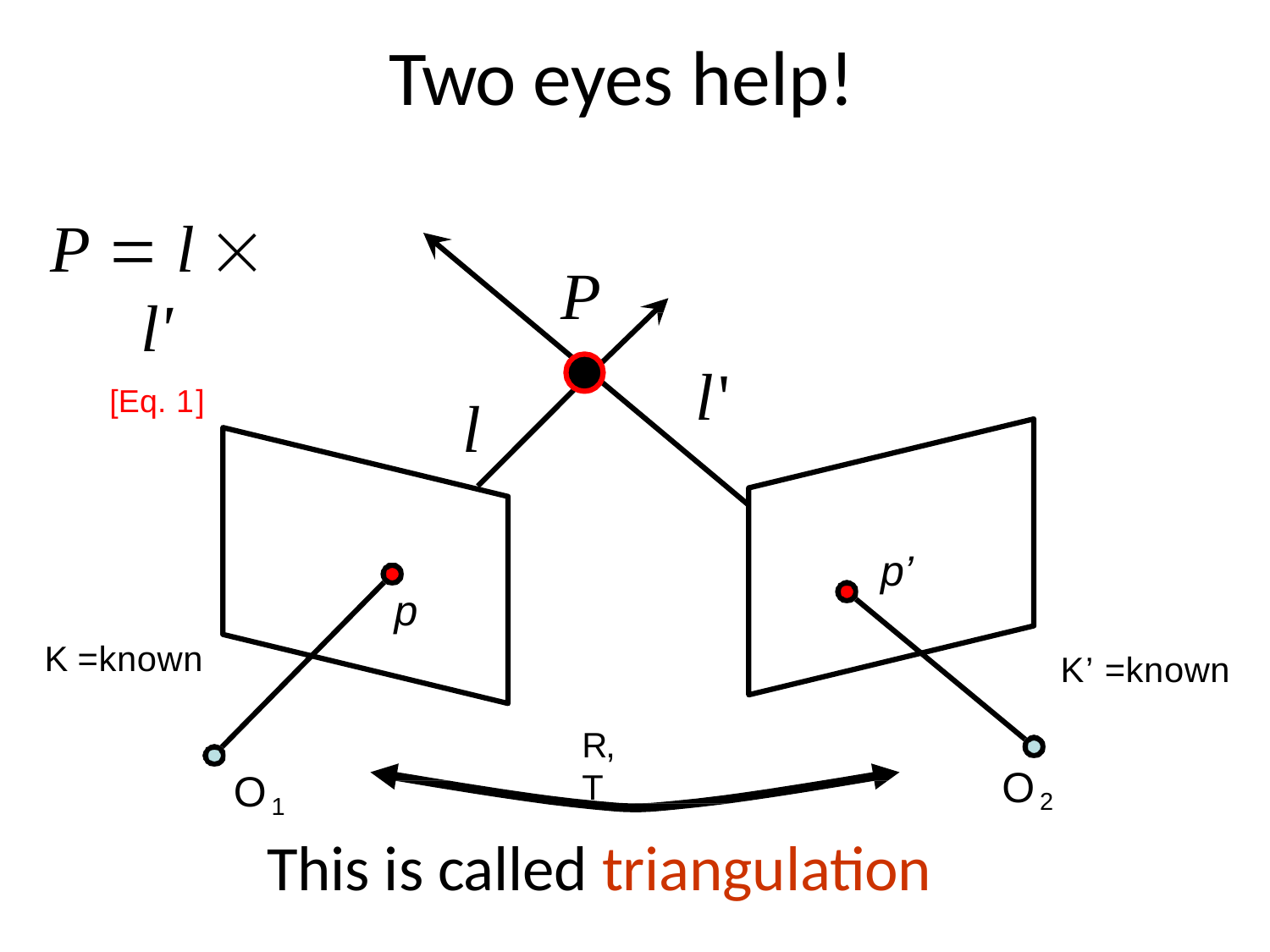

# Two eyes help!
P = l × l'
[Eq. 1]

P

l'

l

p’

p

K =known
K’ =known
R, T

O2
O1

This is called triangulation